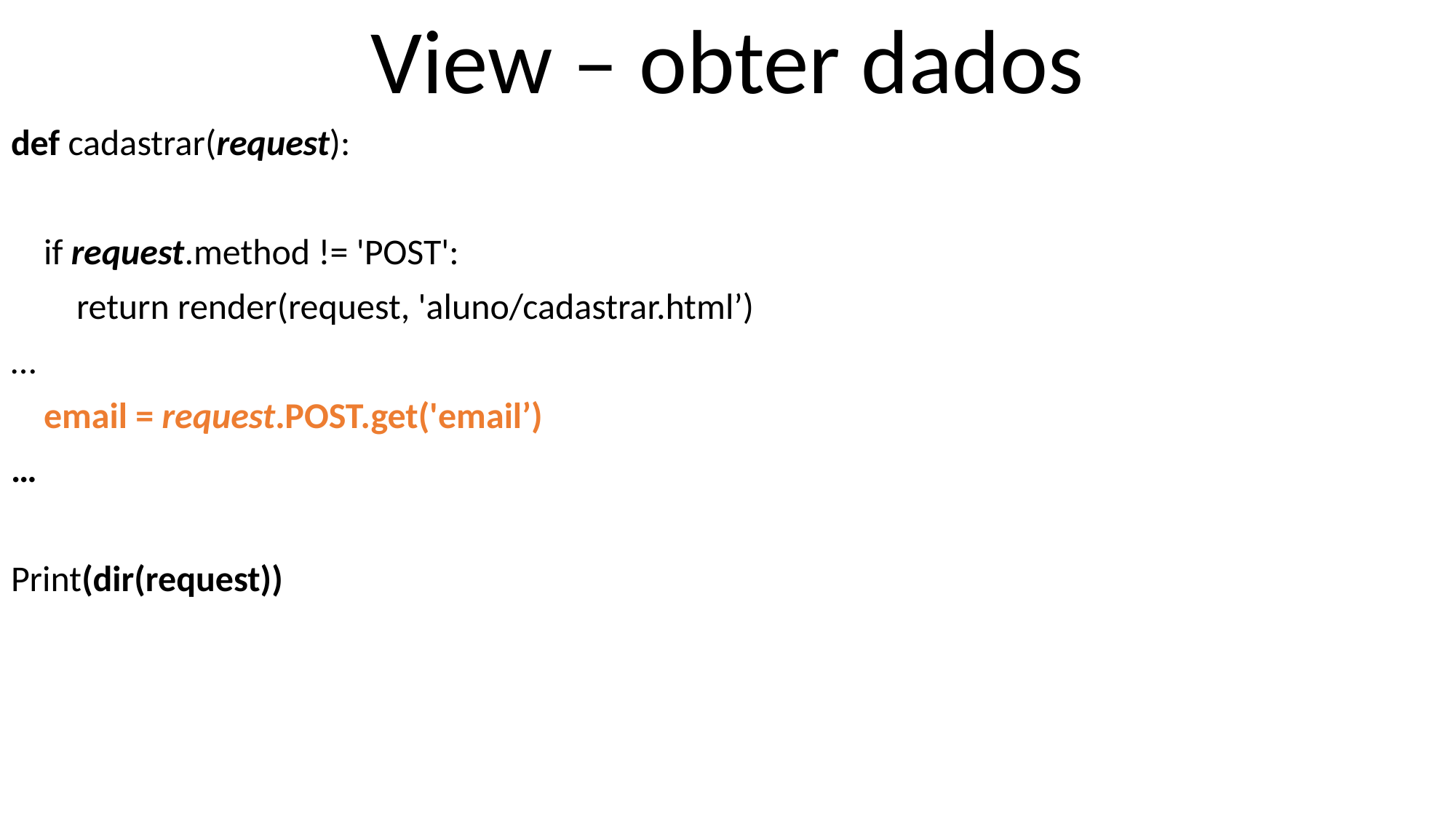

# View – obter dados
def cadastrar(request):

    if request.method != 'POST':
        return render(request, 'aluno/cadastrar.html’)
…
    email = request.POST.get('email’)
…

Print(dir(request))